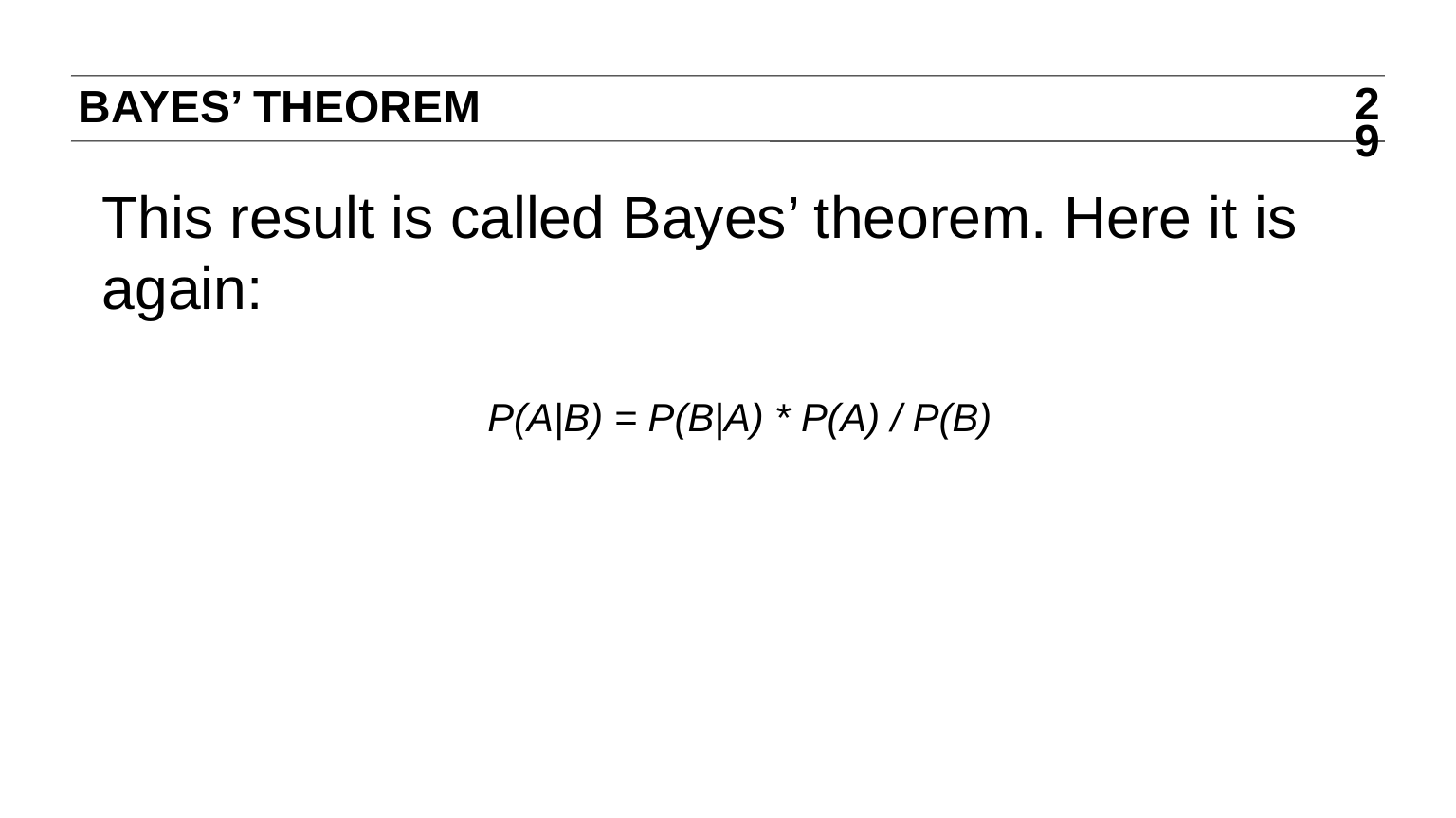

Bayes’ theorem
29
This result is called Bayes’ theorem. Here it is again:

P(A|B) = P(B|A) * P(A) / P(B)